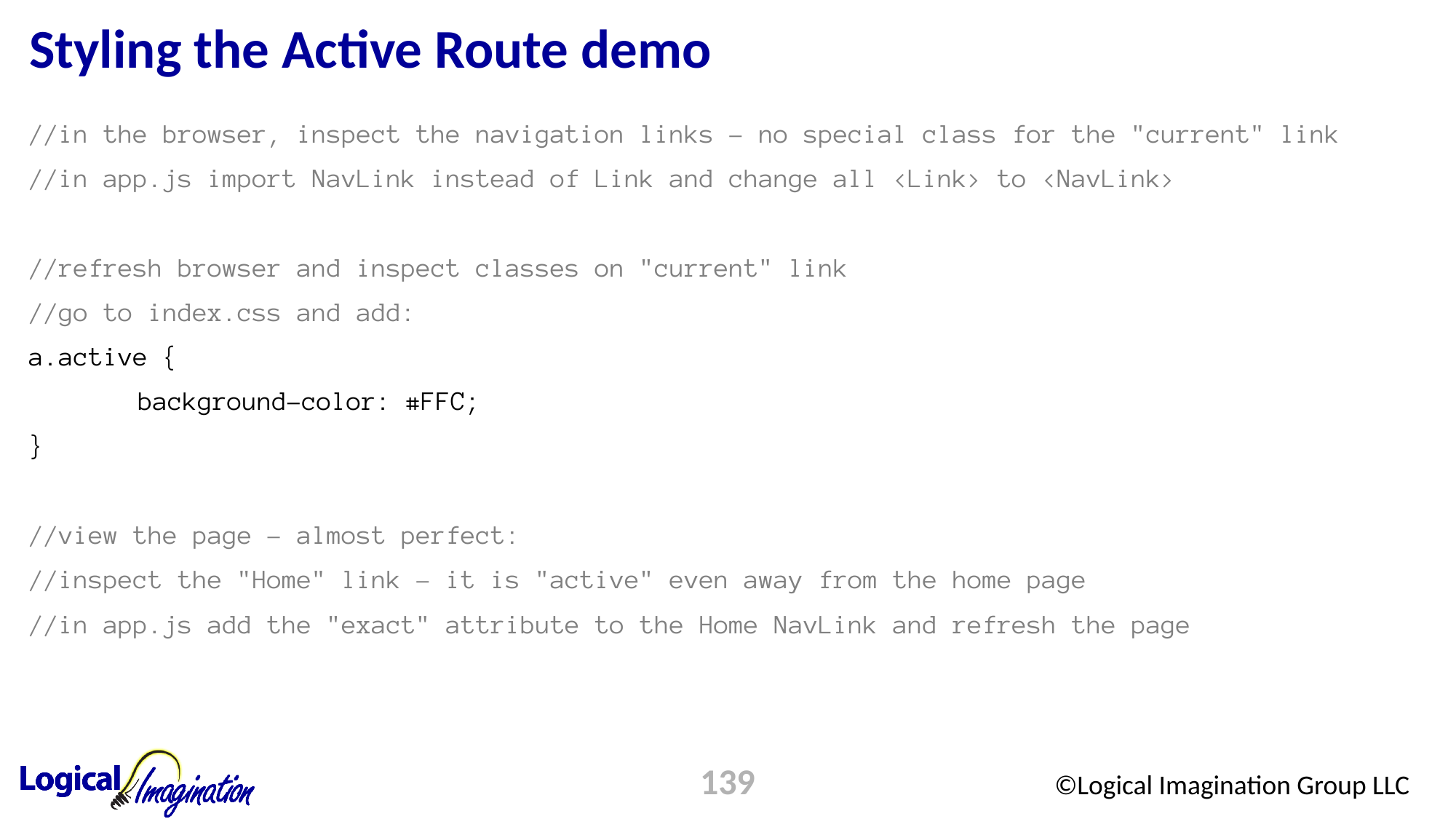

# Styling the Active Route demo
//in the browser, inspect the navigation links – no special class for the "current" link
//in app.js import NavLink instead of Link and change all <Link> to <NavLink>

//refresh browser and inspect classes on "current" link
//go to index.css and add:
a.active {
	background-color: #FFC;
}

//view the page – almost perfect:
//inspect the "Home" link – it is "active" even away from the home page
//in app.js add the "exact" attribute to the Home NavLink and refresh the page

139